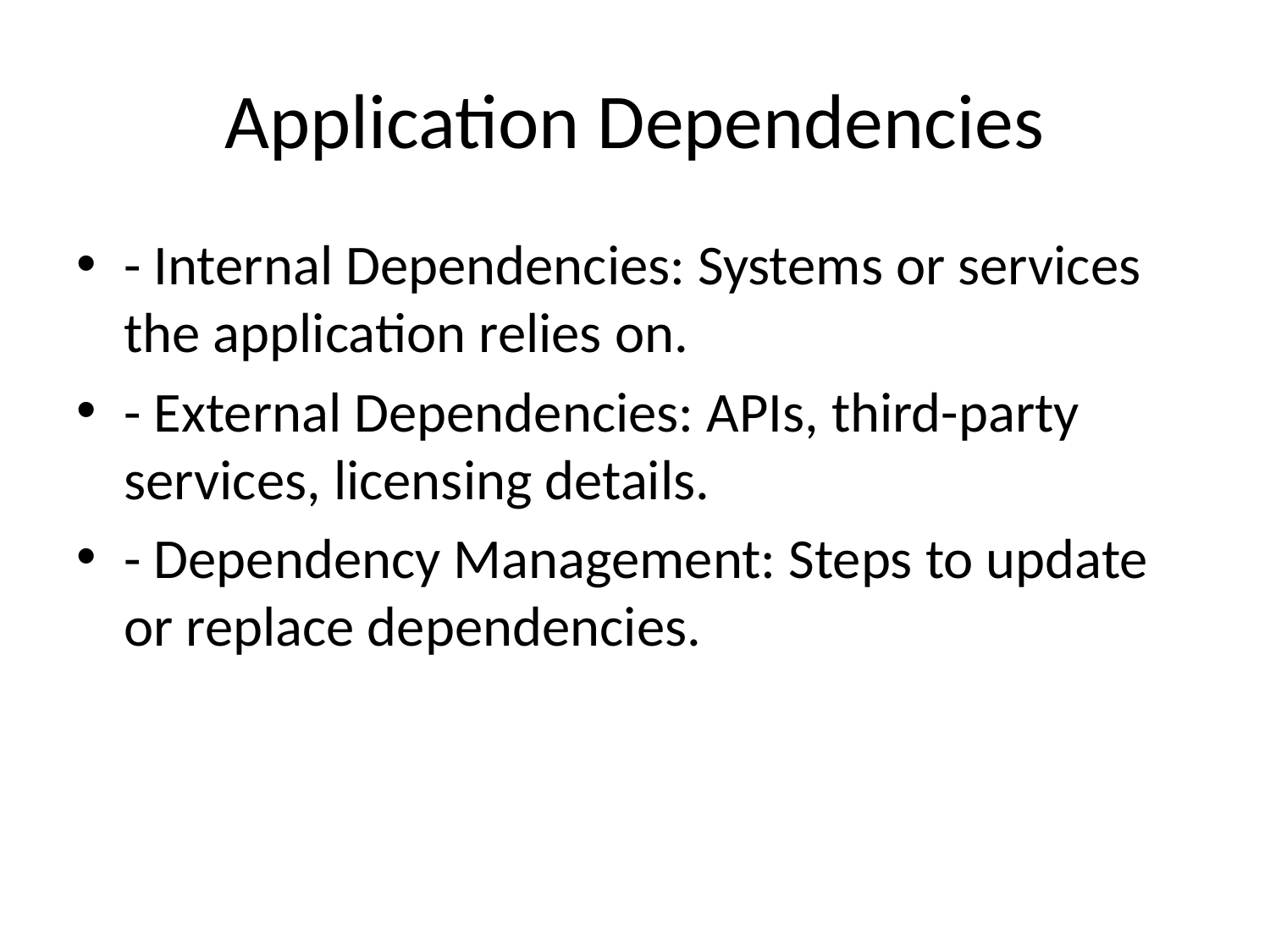

# Application Dependencies
- Internal Dependencies: Systems or services the application relies on.
- External Dependencies: APIs, third-party services, licensing details.
- Dependency Management: Steps to update or replace dependencies.